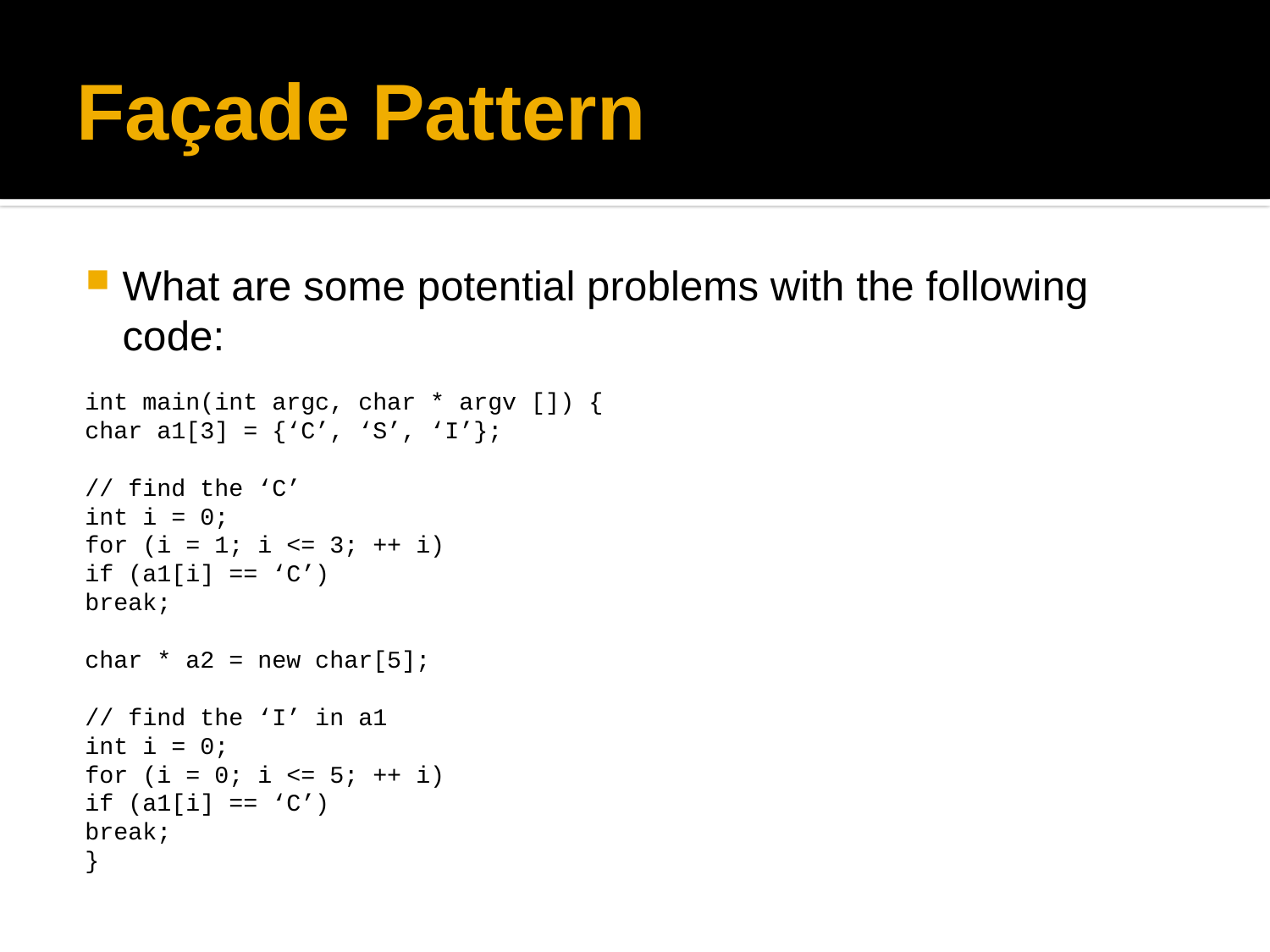

# Façade Pattern
What are some potential problems with the following code:

int main(int argc, char * argv []) {
	char a1[3] = {‘C’, ‘S’, ‘I’};

	// find the ‘C’
	int i = 0;
	for (i = 1; i <= 3; ++ i)
		if (a1[i] == ‘C’)
			break;

	char * a2 = new char[5];

	// find the ‘I’ in a1
	int i = 0;
	for (i = 0; i <= 5; ++ i)
		if (a1[i] == ‘C’)
			break;
}